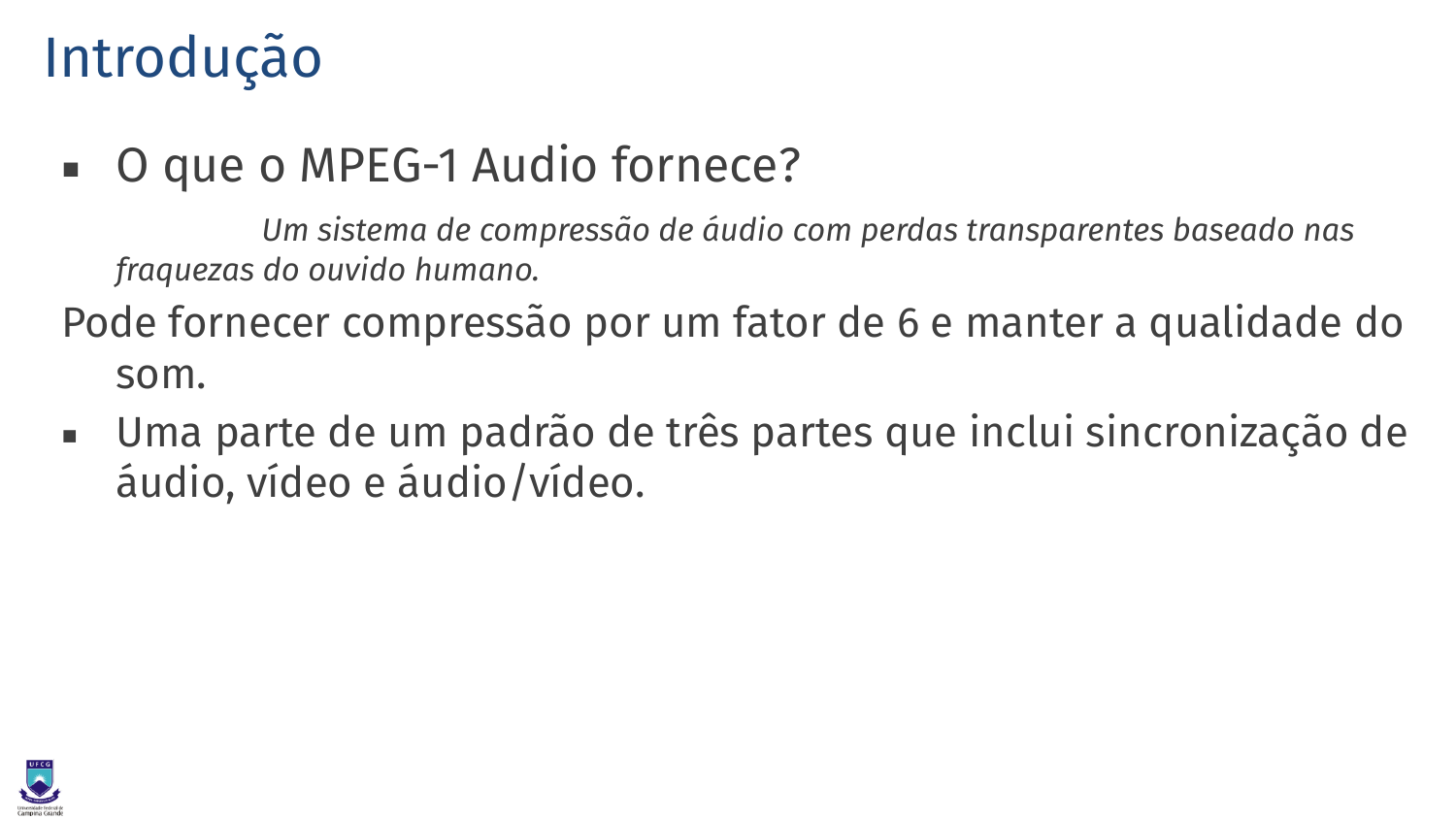

# Introdução
O que o MPEG-1 Audio fornece?
		Um sistema de compressão de áudio com perdas transparentes baseado nas fraquezas do ouvido humano.
Pode fornecer compressão por um fator de 6 e manter a qualidade do som.
Uma parte de um padrão de três partes que inclui sincronização de áudio, vídeo e áudio/vídeo.